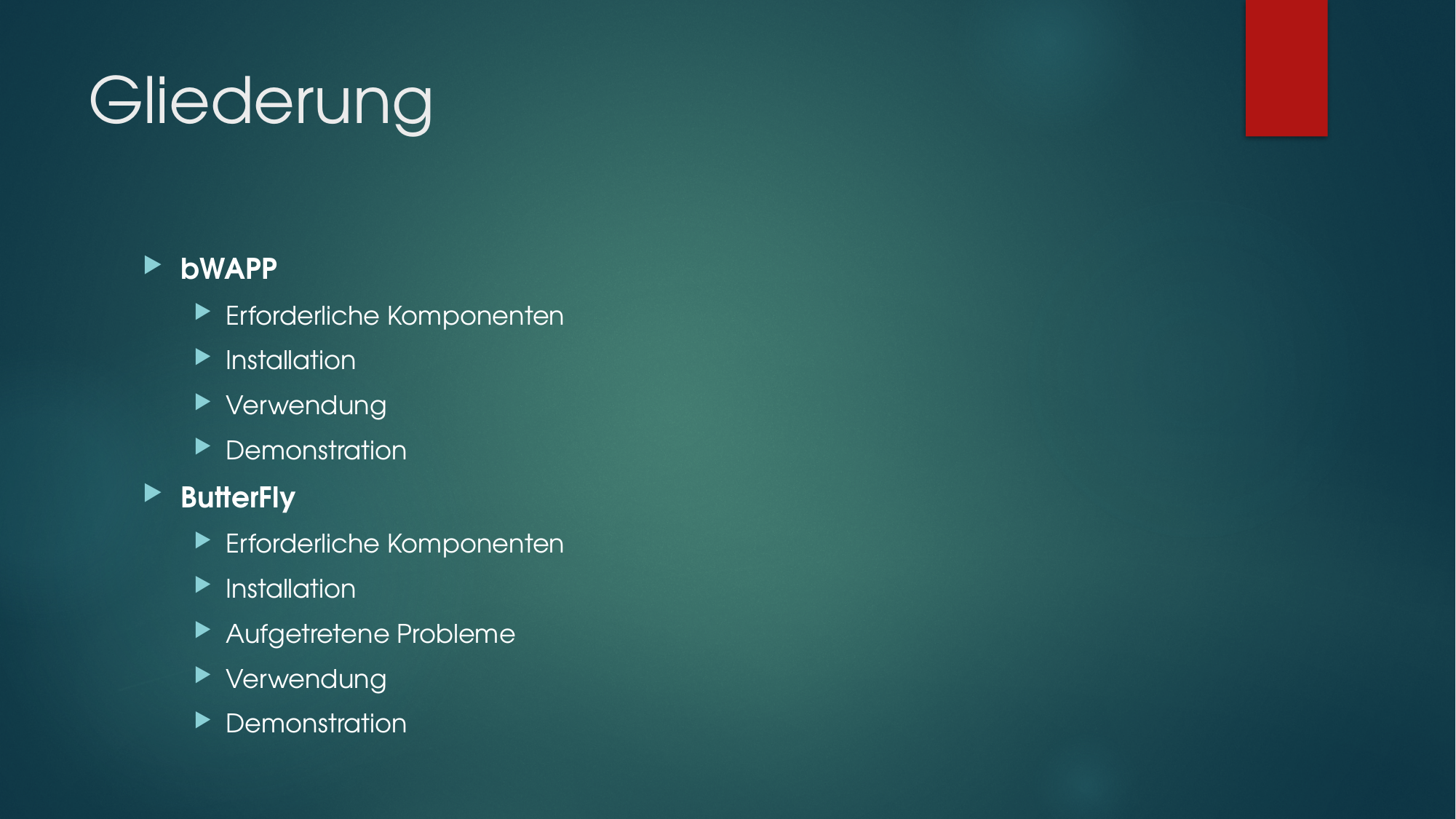

# Gliederung
bWAPP
Erforderliche Komponenten
Installation
Verwendung
Demonstration
ButterFly
Erforderliche Komponenten
Installation
Aufgetretene Probleme
Verwendung
Demonstration